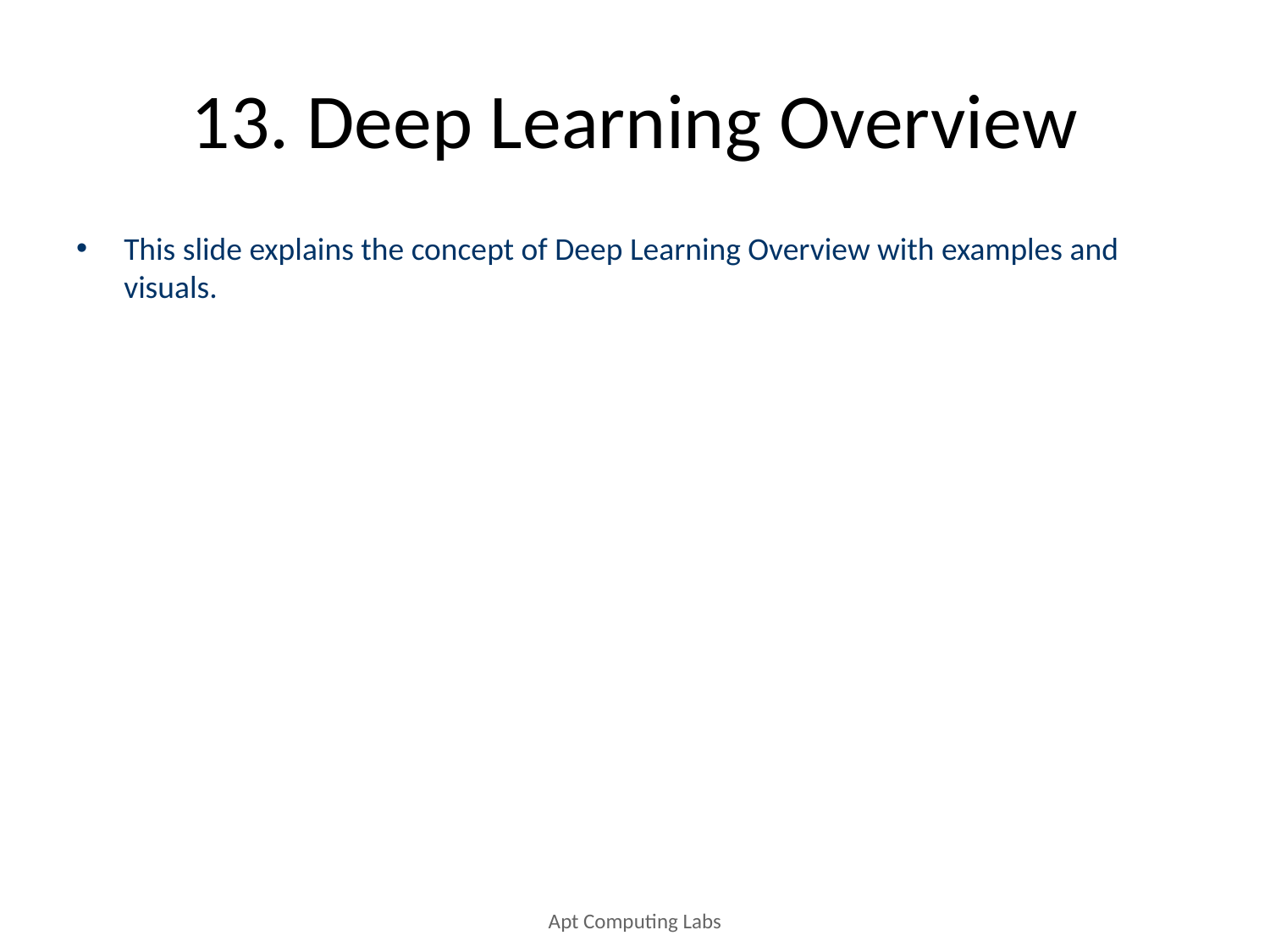

# 13. Deep Learning Overview
This slide explains the concept of Deep Learning Overview with examples and visuals.

Apt Computing Labs